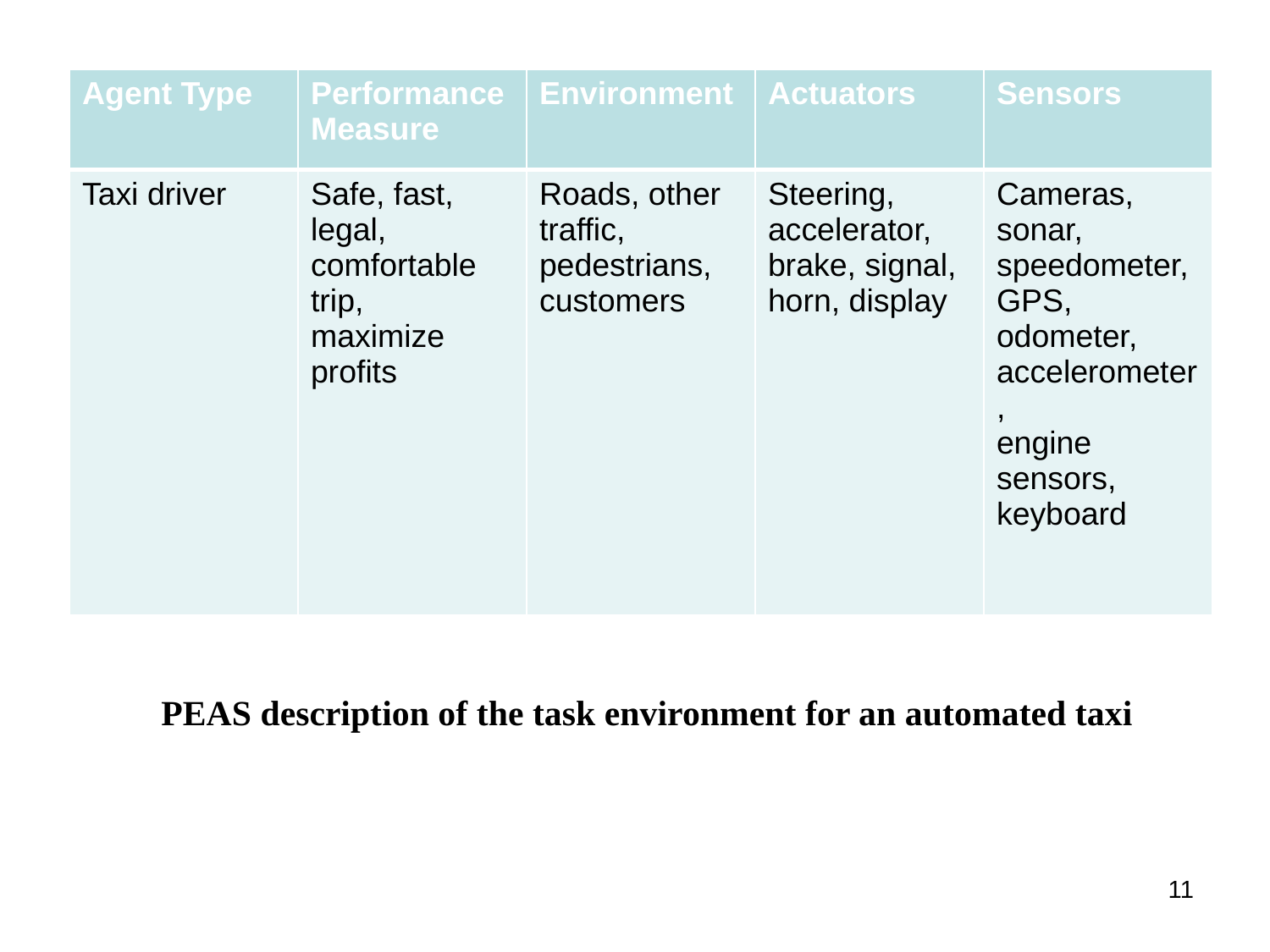

| Agent Type | Performance Measure | Environment | Actuators | Sensors |
| --- | --- | --- | --- | --- |
| Taxi driver | Safe, fast, legal, comfortable trip, maximize profits | Roads, other traffic, pedestrians, customers | Steering, accelerator, brake, signal, horn, display | Cameras, sonar, speedometer, GPS, odometer, accelerometer, engine sensors, keyboard |
PEAS description of the task environment for an automated taxi
11